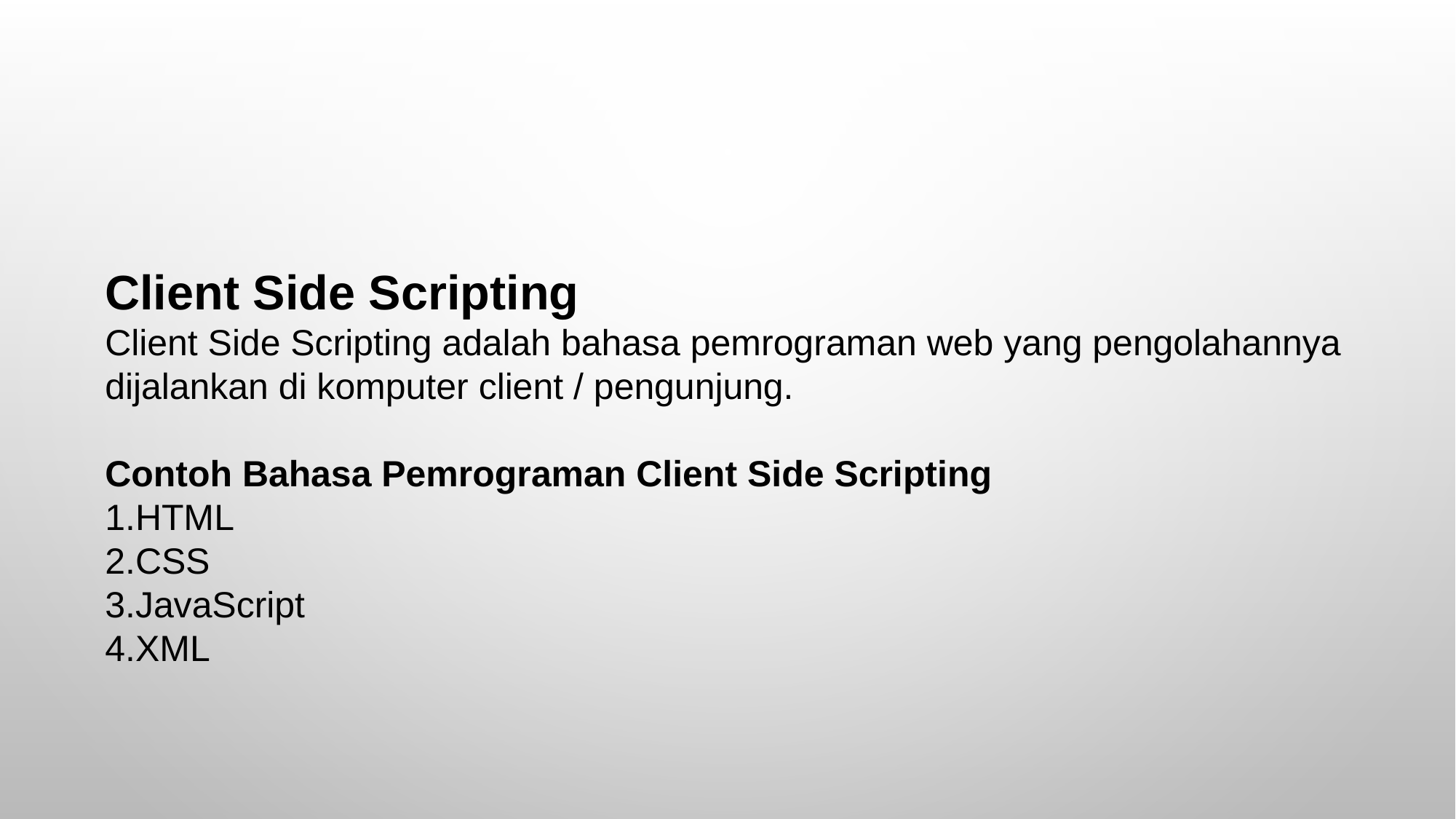

Client Side Scripting
Client Side Scripting adalah bahasa pemrograman web yang pengolahannya dijalankan di komputer client / pengunjung.

Contoh Bahasa Pemrograman Client Side Scripting
HTML
CSS
JavaScript
XML